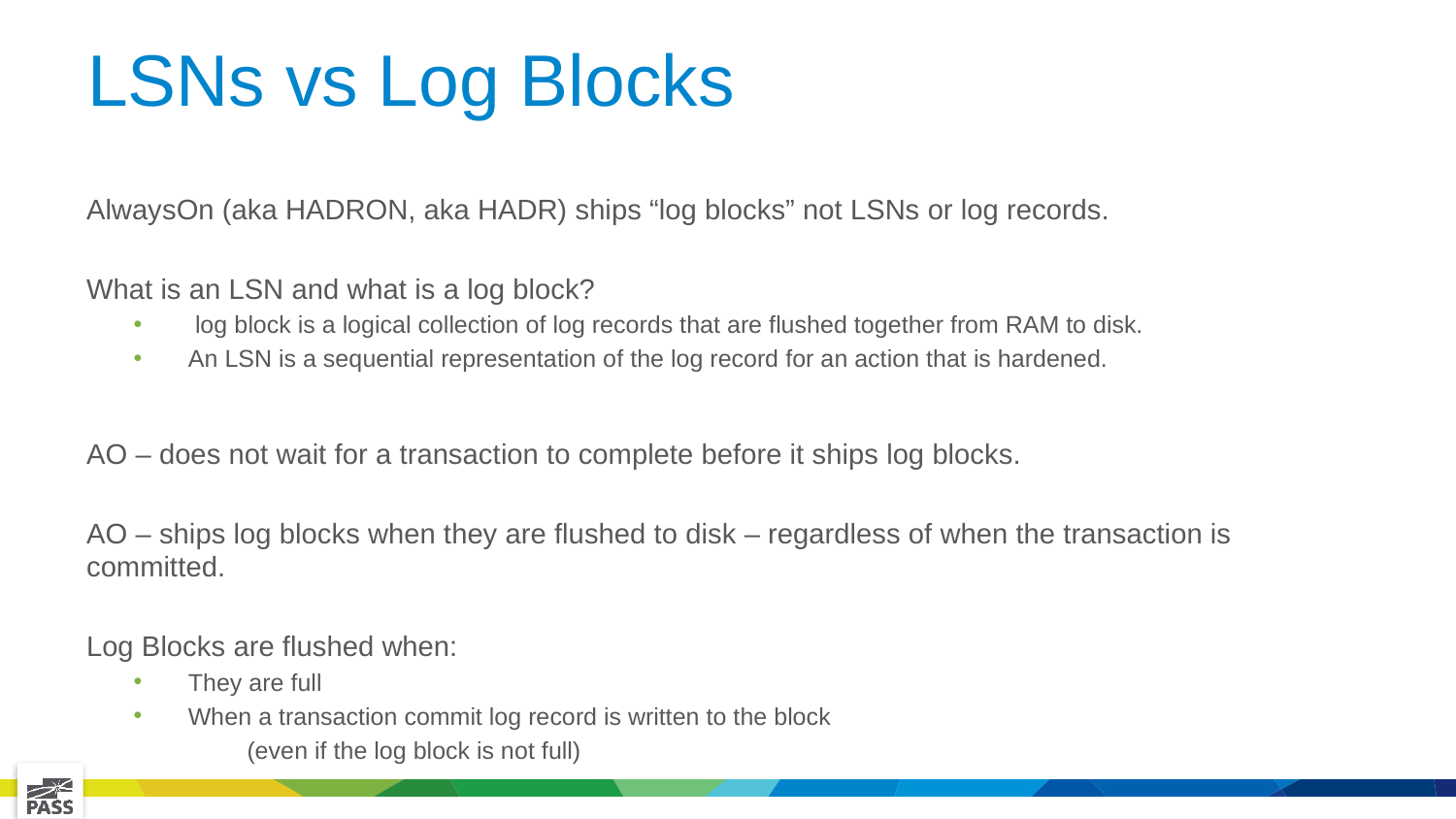

# LSNs vs Log Blocks
AlwaysOn (aka HADRON, aka HADR) ships “log blocks” not LSNs or log records.

What is an LSN and what is a log block?
 log block is a logical collection of log records that are flushed together from RAM to disk.
An LSN is a sequential representation of the log record for an action that is hardened.

AO – does not wait for a transaction to complete before it ships log blocks.

AO – ships log blocks when they are flushed to disk – regardless of when the transaction is committed.

Log Blocks are flushed when:
They are full
When a transaction commit log record is written to the block
      (even if the log block is not full)